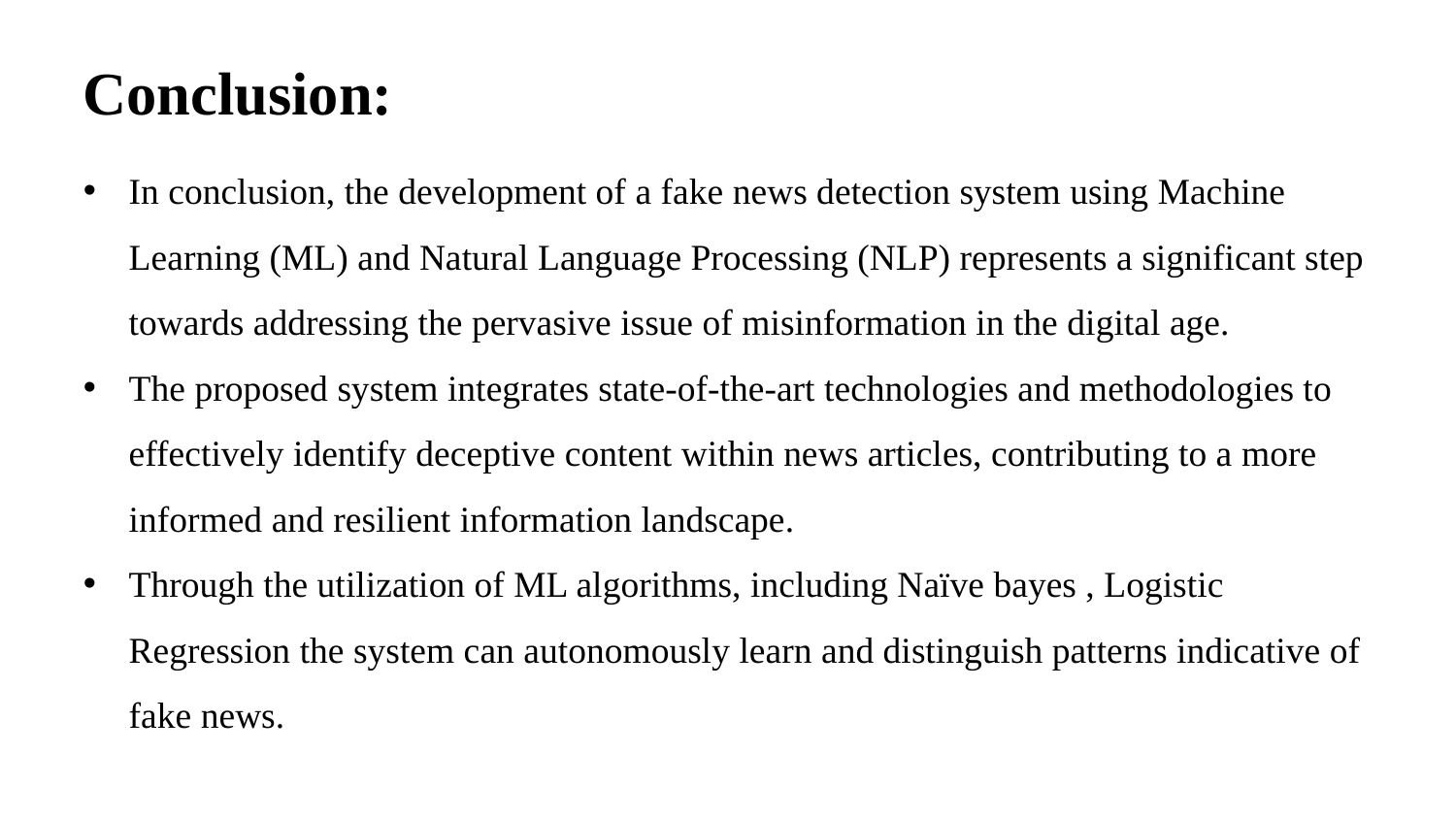

Conclusion:
In conclusion, the development of a fake news detection system using Machine Learning (ML) and Natural Language Processing (NLP) represents a significant step towards addressing the pervasive issue of misinformation in the digital age.
The proposed system integrates state-of-the-art technologies and methodologies to effectively identify deceptive content within news articles, contributing to a more informed and resilient information landscape.
Through the utilization of ML algorithms, including Naïve bayes , Logistic Regression the system can autonomously learn and distinguish patterns indicative of fake news.